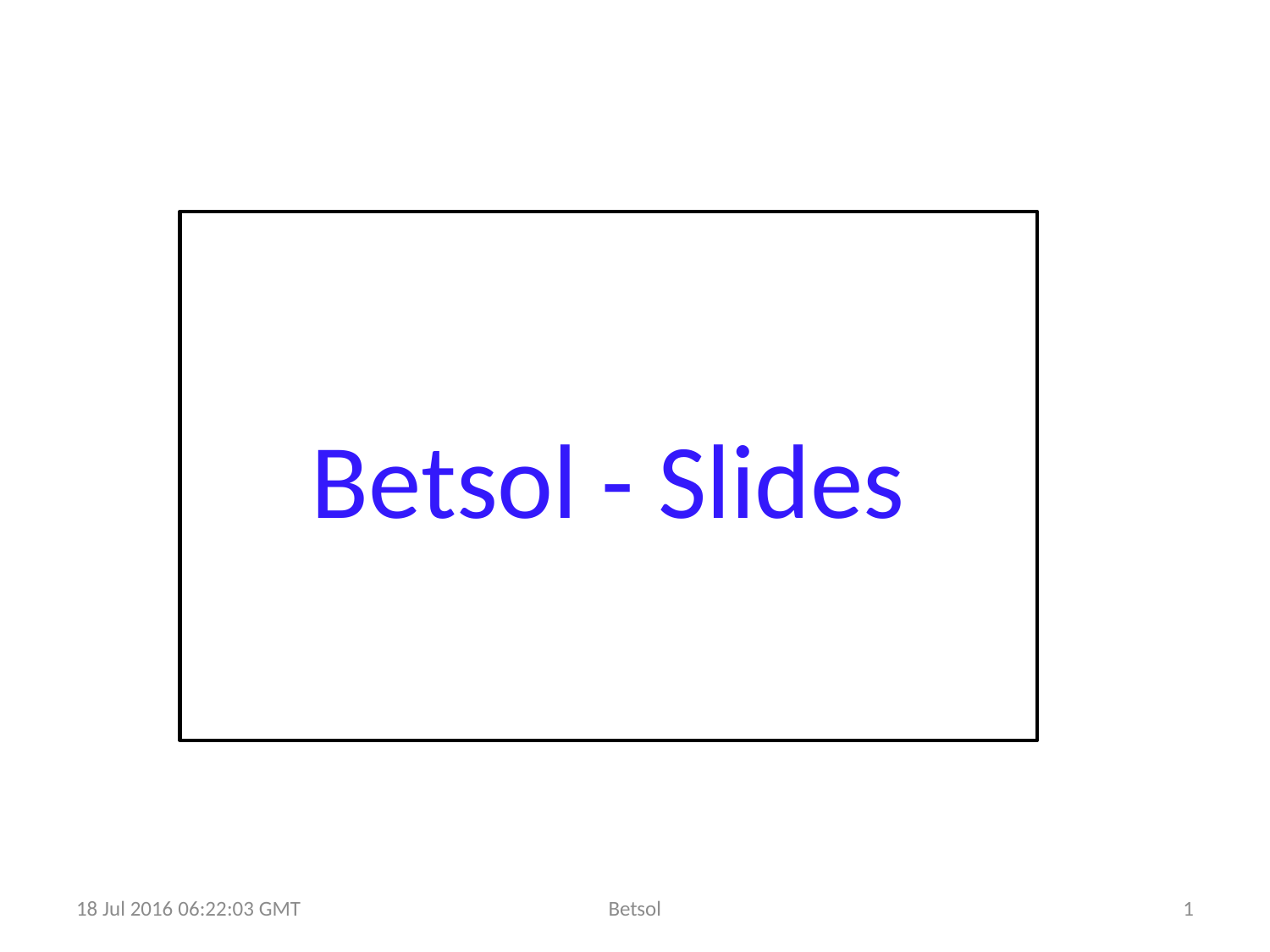

Betsol - Slides
# 18 Jul 2016 06:22:03 GMT
Betsol
1